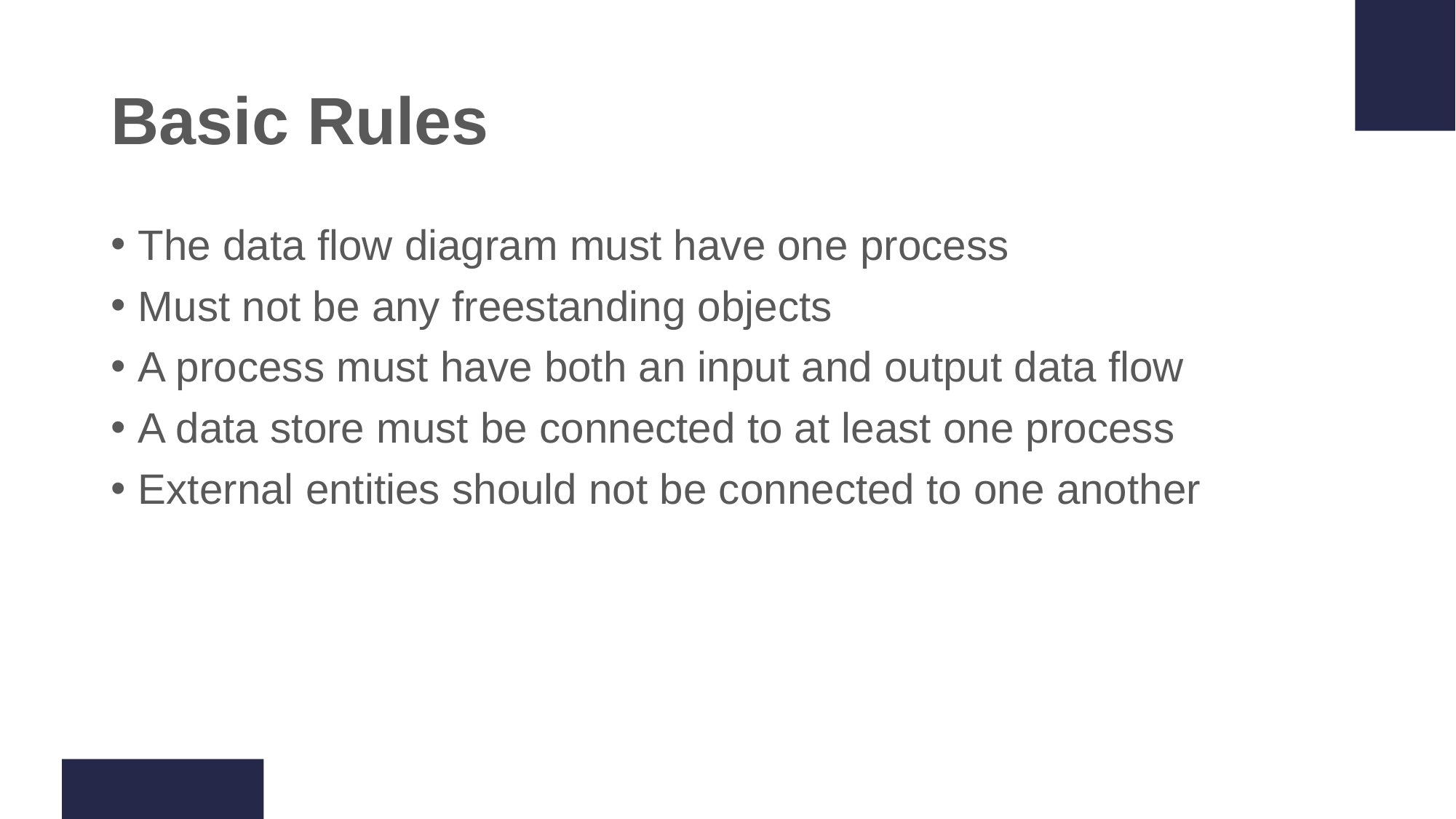

# Basic Rules
The data flow diagram must have one process
Must not be any freestanding objects
A process must have both an input and output data flow
A data store must be connected to at least one process
External entities should not be connected to one another